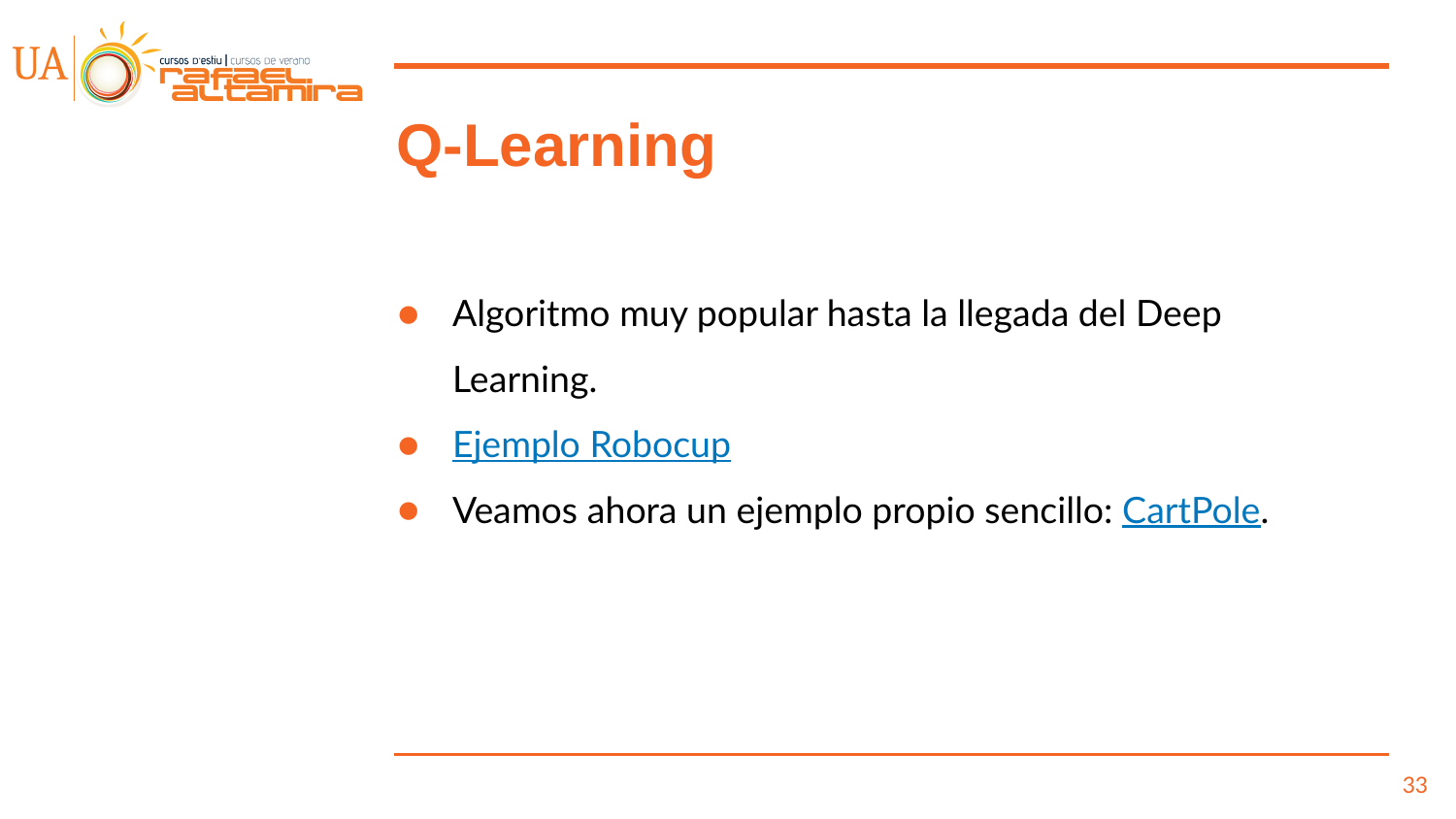

# Q-Learning
Algoritmo muy popular hasta la llegada del Deep Learning.
Ejemplo Robocup
Veamos ahora un ejemplo propio sencillo: CartPole.
33